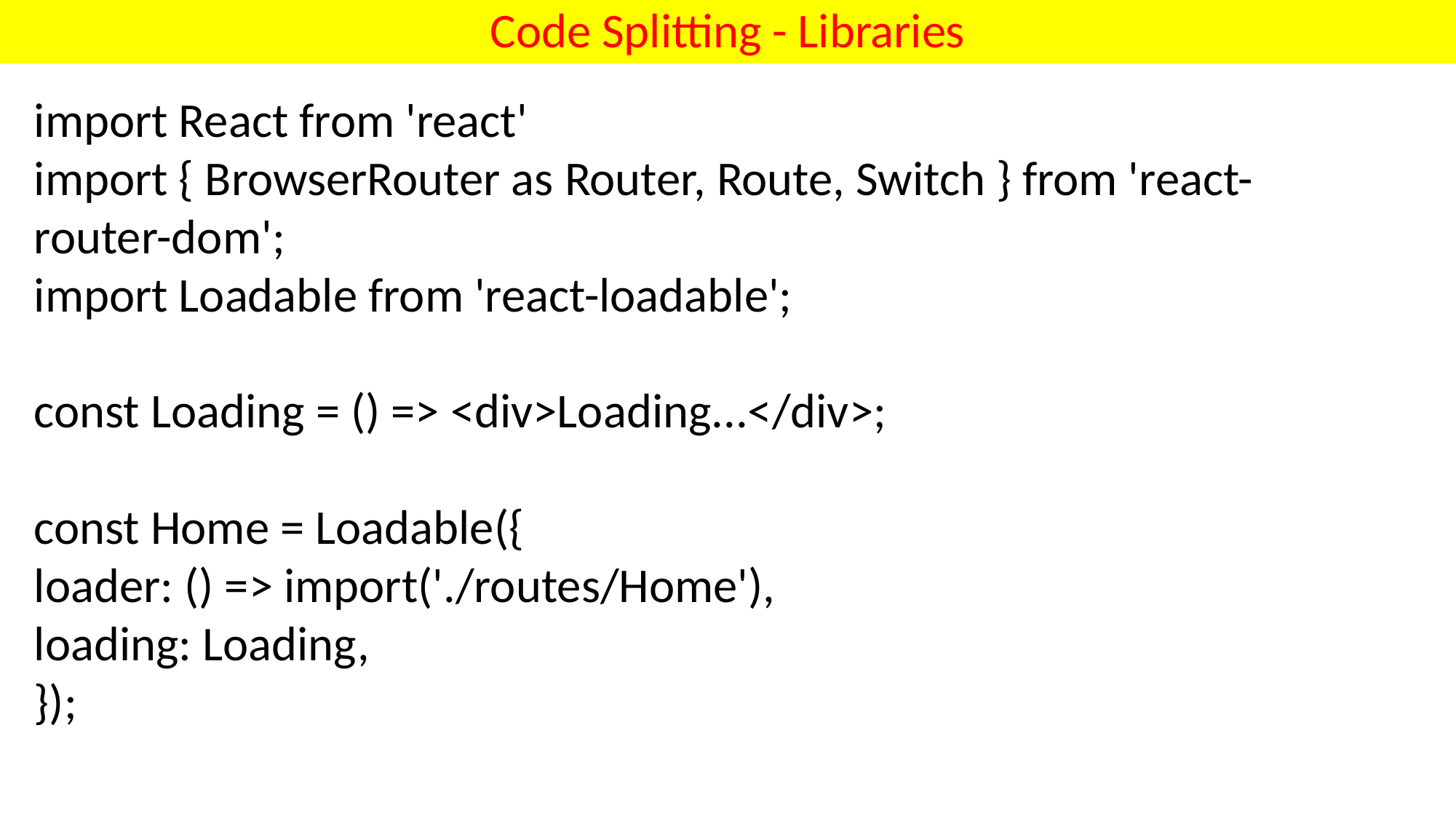

# Code Splitting - Libraries
import React from 'react'
import { BrowserRouter as Router, Route, Switch } from 'react-router-dom';
import Loadable from 'react-loadable';
const Loading = () => <div>Loading...</div>;
const Home = Loadable({
loader: () => import('./routes/Home'),
loading: Loading,
});